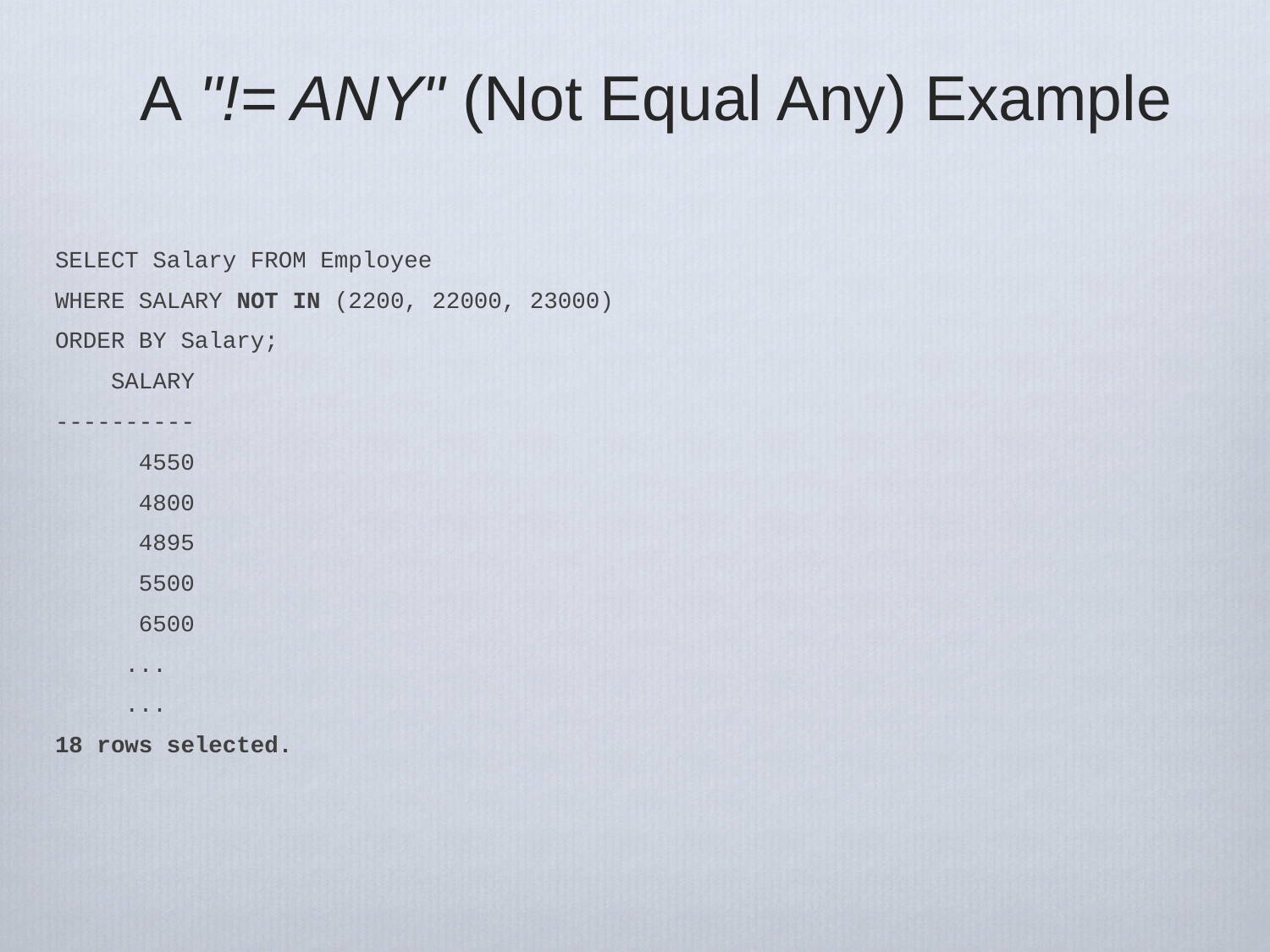

# A "!= ANY" (Not Equal Any) Example
SELECT Salary FROM Employee
WHERE SALARY NOT IN (2200, 22000, 23000)
ORDER BY Salary;
    SALARY
----------
      4550
      4800
      4895
      5500
      6500
     ...
     ...
18 rows selected.